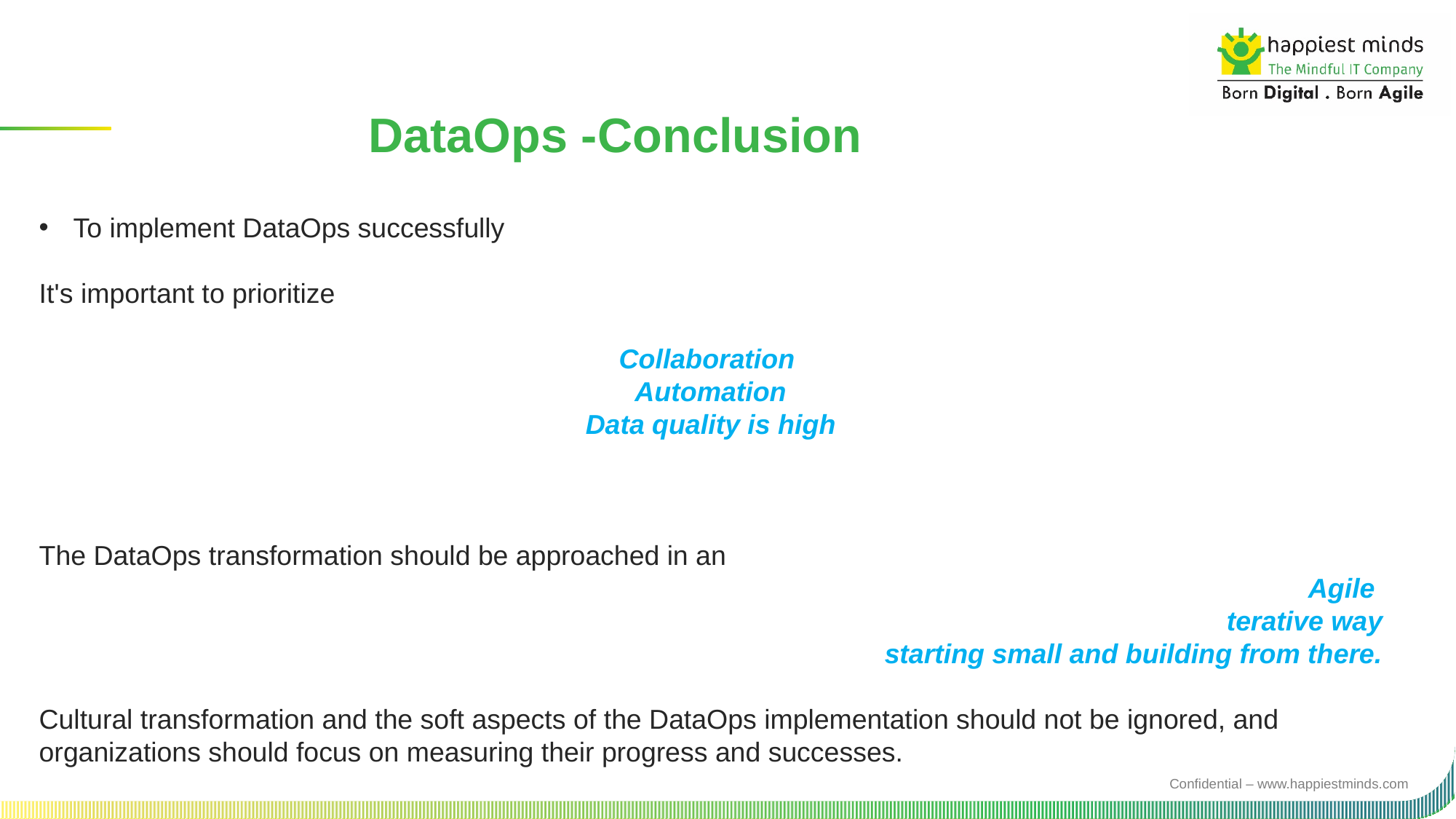

DataOps -Conclusion

To implement DataOps successfully

It's important to prioritize

Collaboration
Automation
Data quality is high

The DataOps transformation should be approached in an
 Agile
terative way
starting small and building from there.

Cultural transformation and the soft aspects of the DataOps implementation should not be ignored, and organizations should focus on measuring their progress and successes.